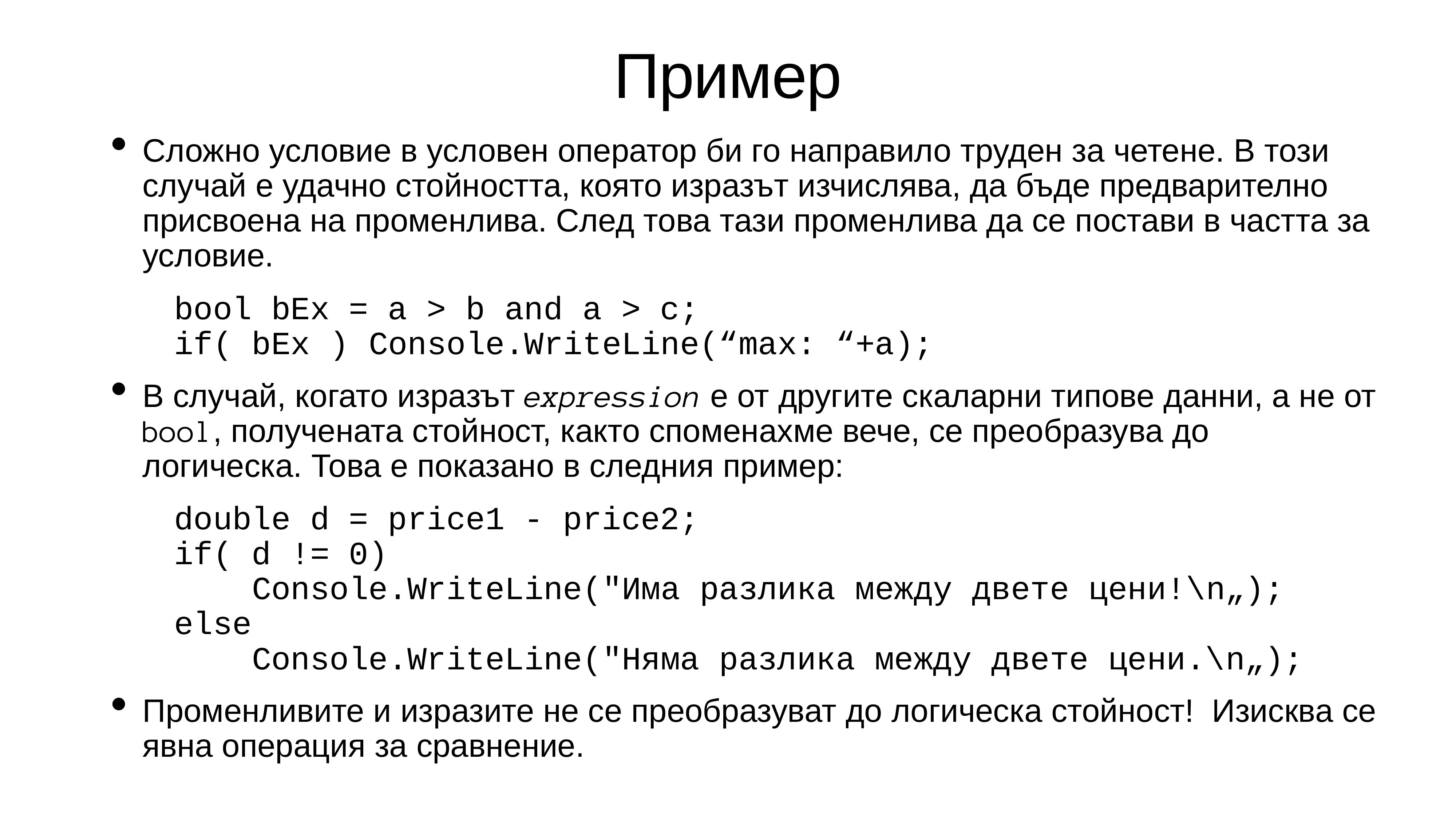

# Пример
Сложно условие в условен оператор би го направило труден за четене. В този случай е удачно стойността, която изразът изчислява, да бъде предварително присвоена на променлива. След това тази променлива да се постави в частта за условие.
bool bEx = a > b and a > c;
if( bEx ) Console.WriteLine(“max: “+a);
В случай, когато изразът expression е от другите скаларни типове данни, а не от bool, получената стойност, както споменахме вече, се преобразува до логическа. Това е показано в следния пример:
double d = price1 - price2;
if( d != 0)
    Console.WriteLine("Има разлика между двете цени!\n„);
else
    Console.WriteLine("Няма разлика между двете цени.\n„);
Променливите и изразите не се преобразуват до логическа стойност!  Изисква се явна операция за сравнение.